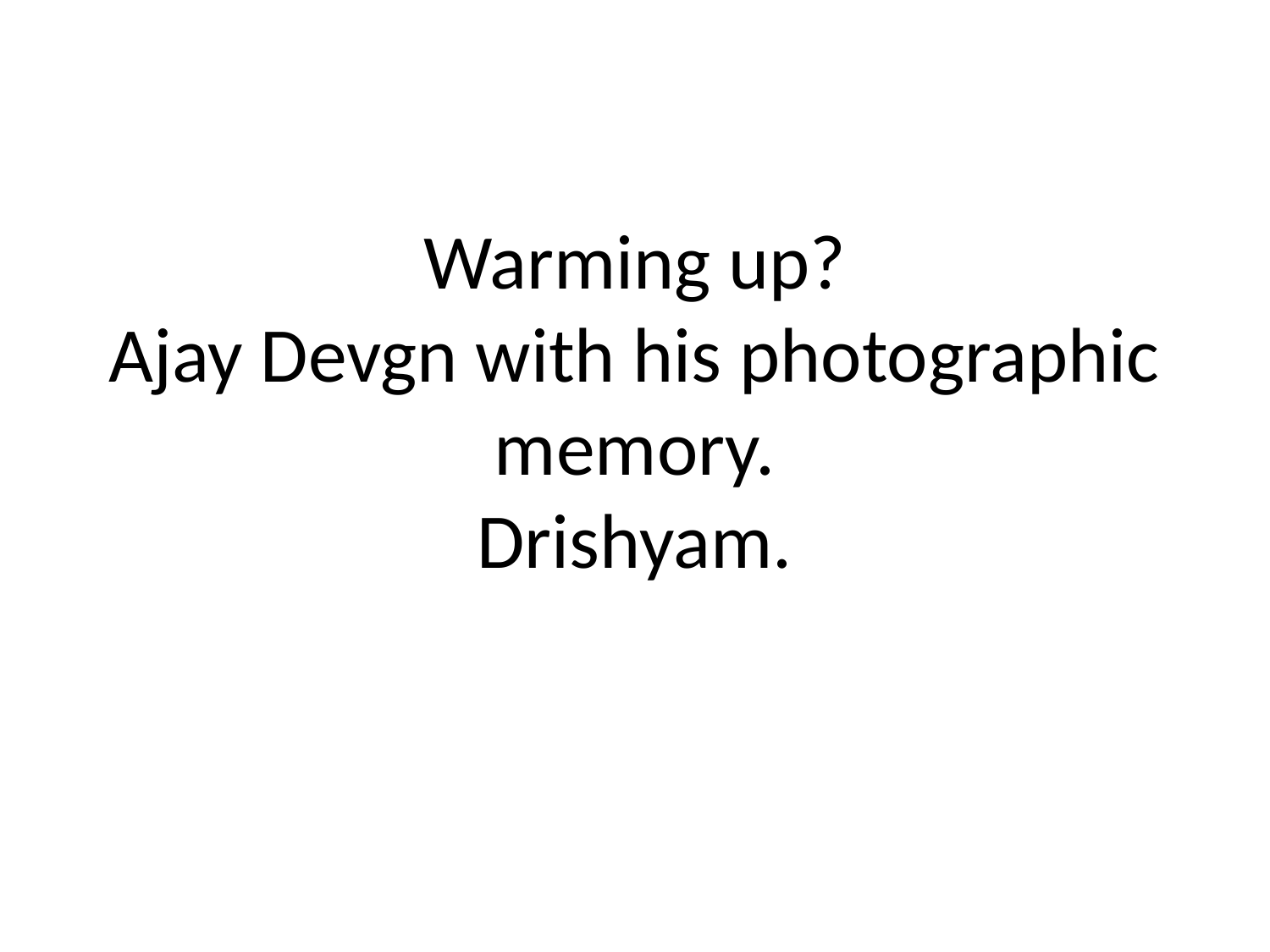

# Warming up?
Ajay Devgn with his photographic memory.
Drishyam.